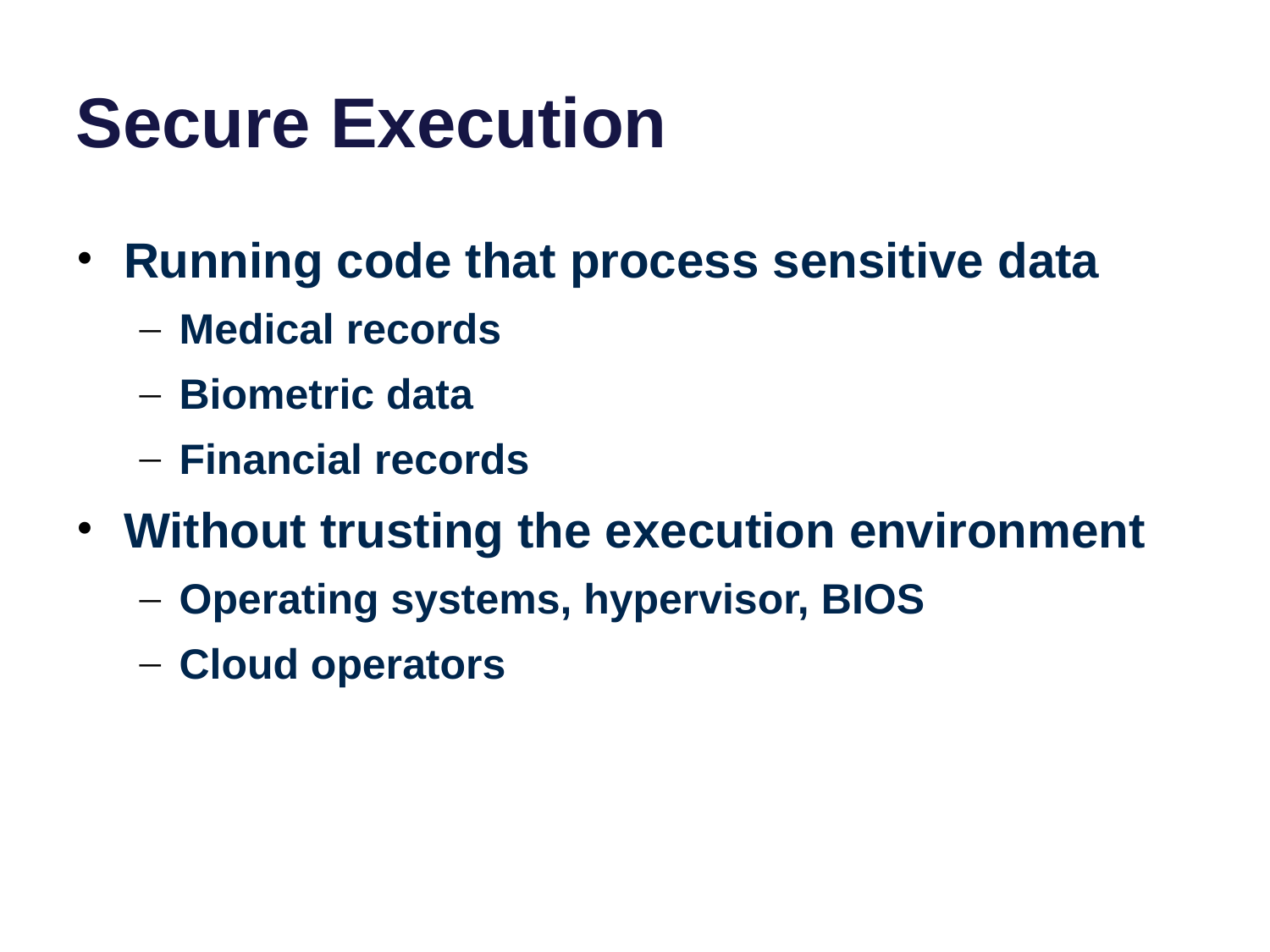

# Secure Execution
Running code that process sensitive data
Medical records
Biometric data
Financial records
Without trusting the execution environment
Operating systems, hypervisor, BIOS
Cloud operators